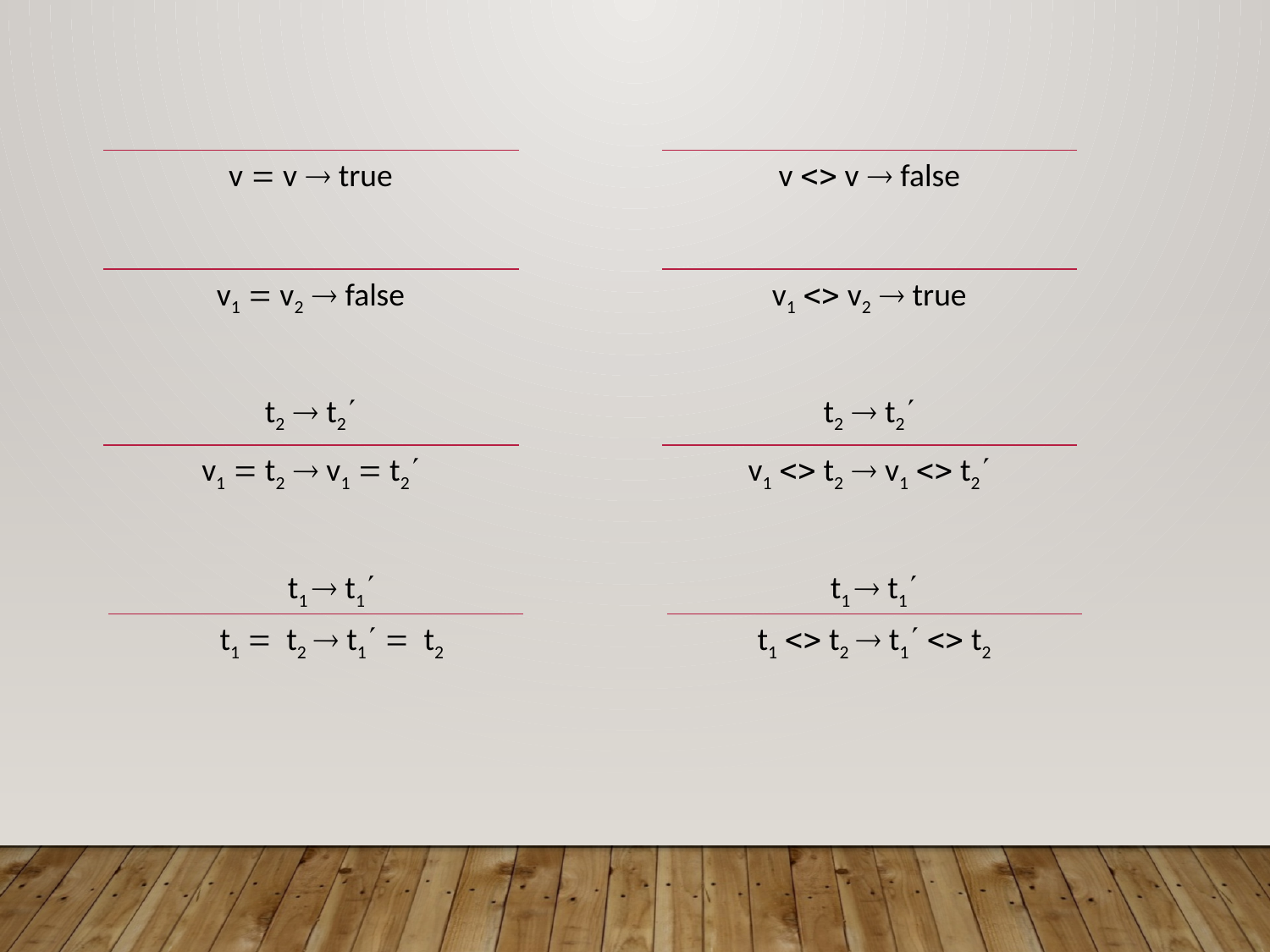

v = v  → true
v <> v  → false
v1 = v2  → false
v1 <> v2  → true
t2  → t2′
v1 = t2  → v1 = t2′
t2  → t2′
v1 <> t2  → v1 <> t2′
t1 → t1′
t1 =  t2 → t1′ =  t2
t1 → t1′
t1 <> t2 → t1′ <> t2